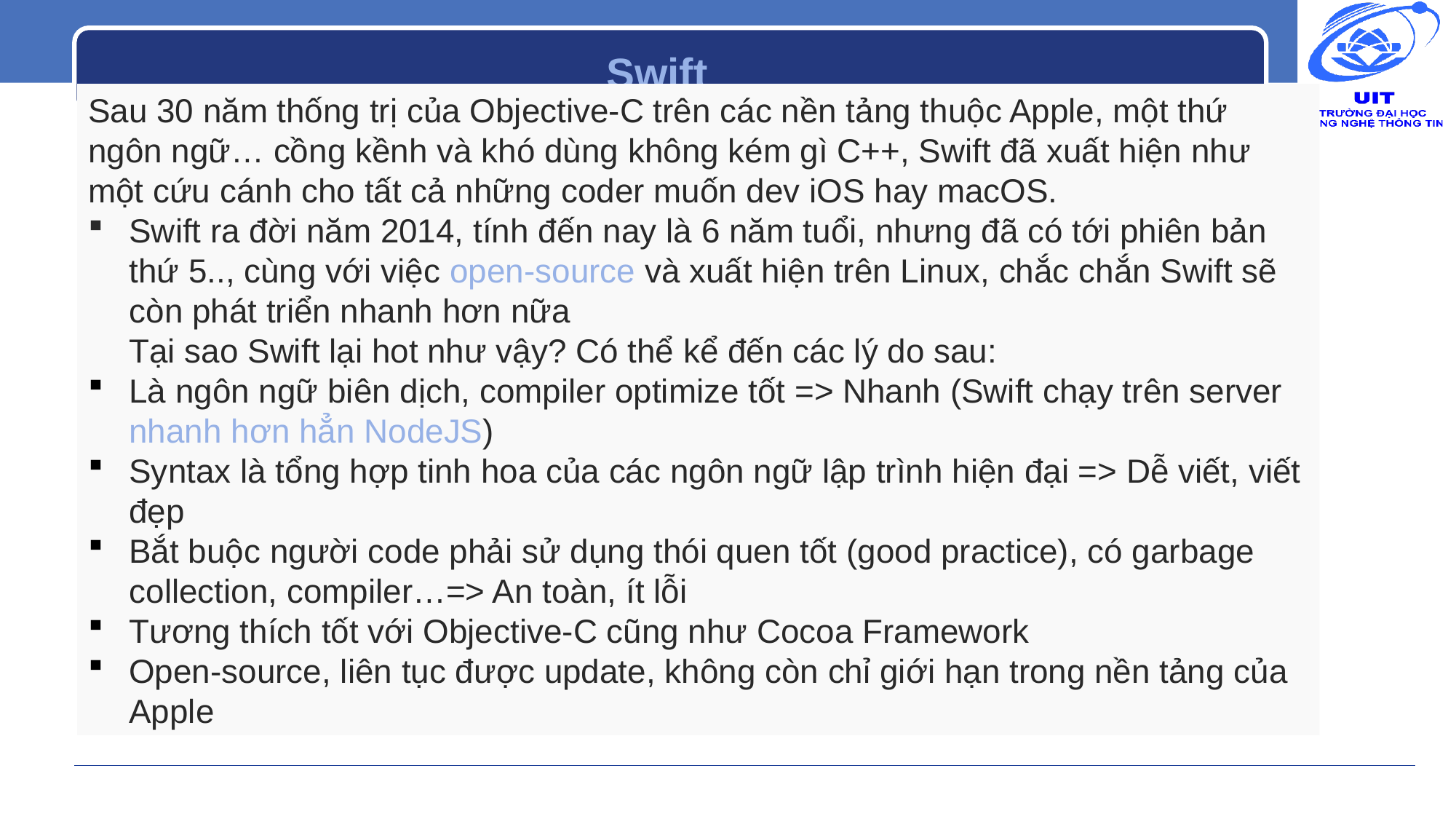

# Swift
Sau 30 năm thống trị của Objective-C trên các nền tảng thuộc Apple, một thứ ngôn ngữ… cồng kềnh và khó dùng không kém gì C++, Swift đã xuất hiện như một cứu cánh cho tất cả những coder muốn dev iOS hay macOS.
Swift ra đời năm 2014, tính đến nay là 6 năm tuổi, nhưng đã có tới phiên bản thứ 5.., cùng với việc open-source và xuất hiện trên Linux, chắc chắn Swift sẽ còn phát triển nhanh hơn nữa
Tại sao Swift lại hot như vậy? Có thể kể đến các lý do sau:
Là ngôn ngữ biên dịch, compiler optimize tốt => Nhanh (Swift chạy trên server nhanh hơn hẳn NodeJS)
Syntax là tổng hợp tinh hoa của các ngôn ngữ lập trình hiện đại => Dễ viết, viết đẹp
Bắt buộc người code phải sử dụng thói quen tốt (good practice), có garbage collection, compiler…=> An toàn, ít lỗi
Tương thích tốt với Objective-C cũng như Cocoa Framework
Open-source, liên tục được update, không còn chỉ giới hạn trong nền tảng của Apple